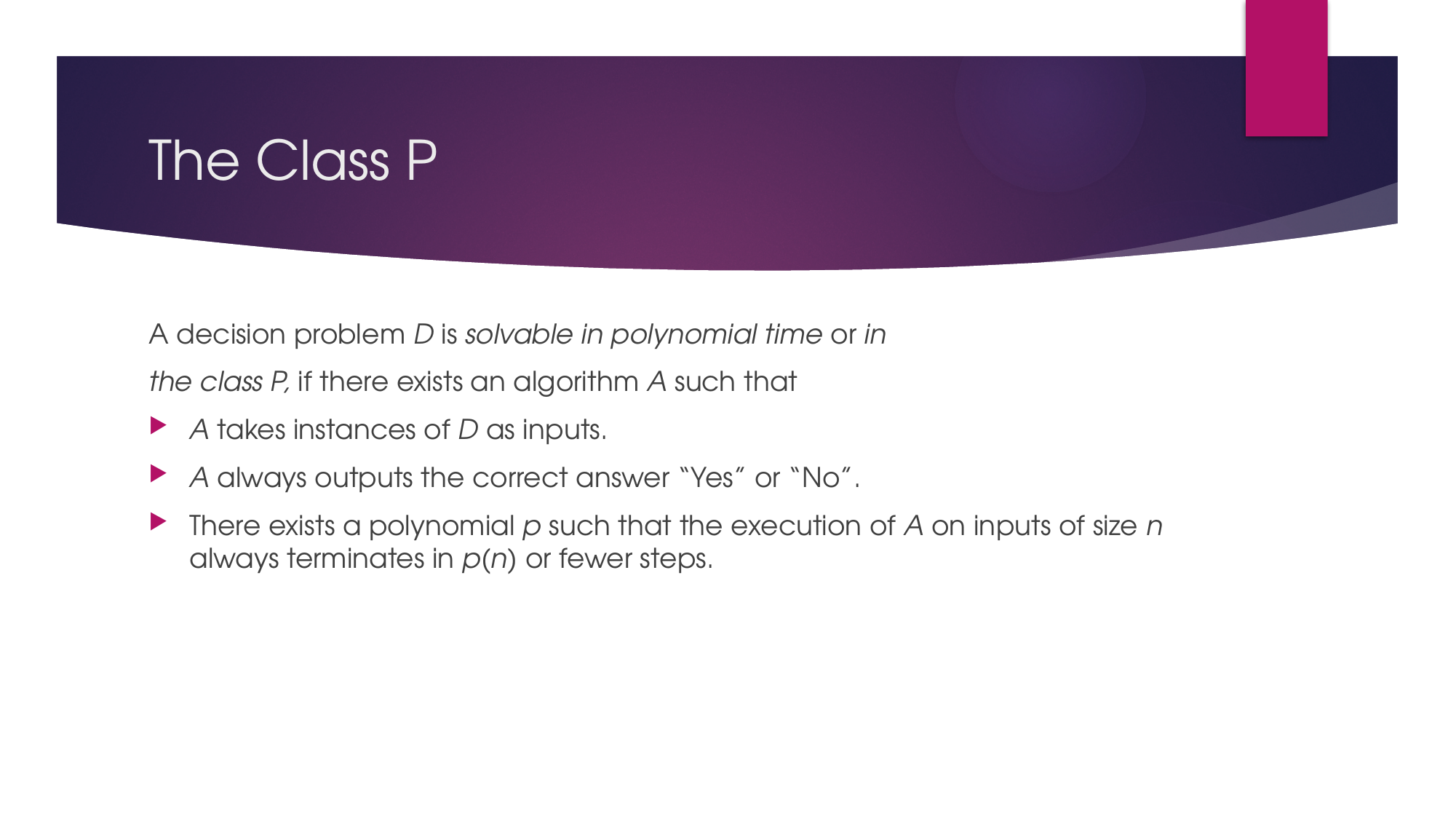

# The Class P
A decision problem D is solvable in polynomial time or in
the class P, if there exists an algorithm A such that
A takes instances of D as inputs.
A always outputs the correct answer “Yes” or “No”.
There exists a polynomial p such that the execution of A on inputs of size n always terminates in p(n) or fewer steps.